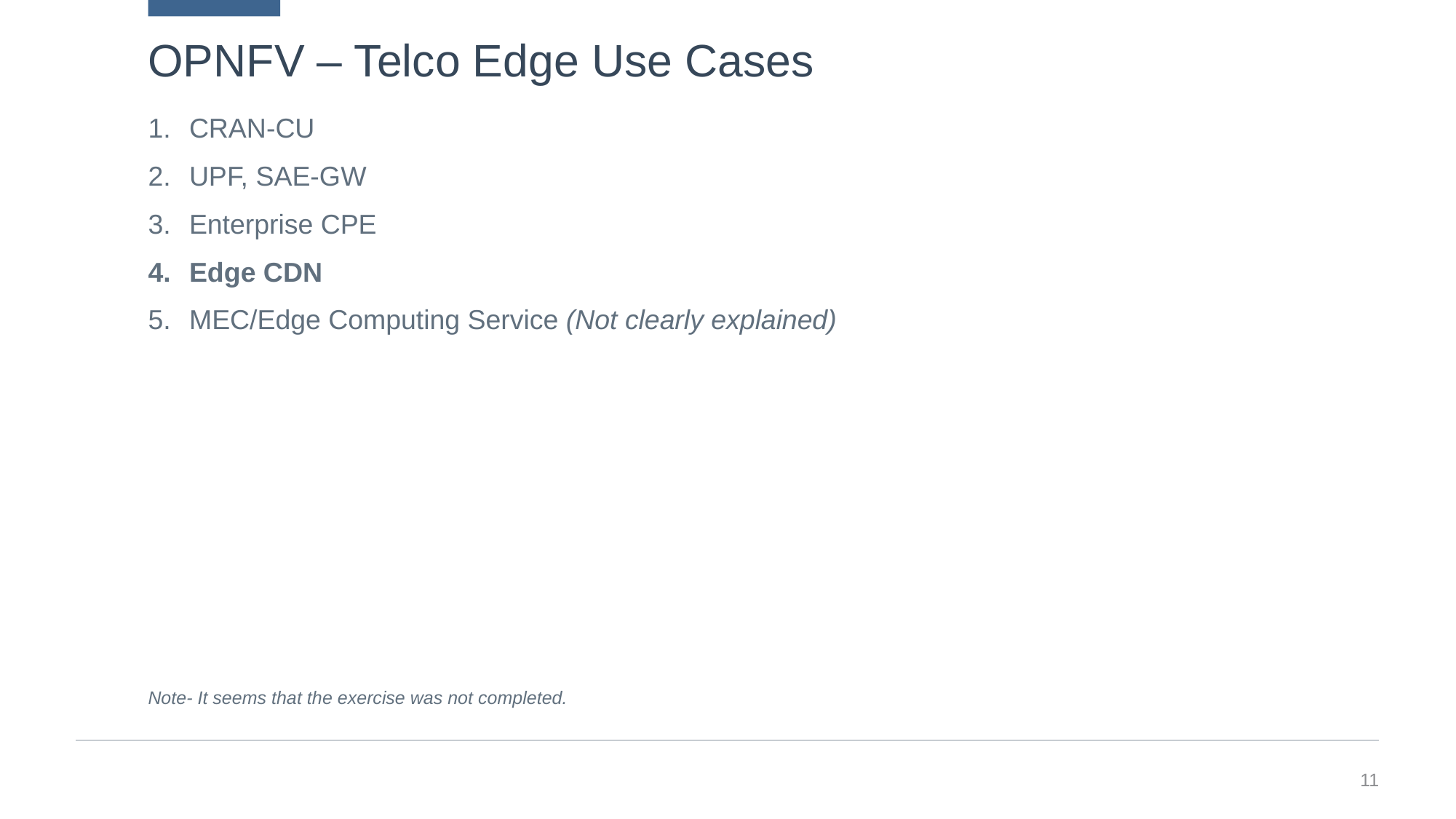

# OPNFV – Telco Edge Use Cases
CRAN-CU
UPF, SAE-GW
Enterprise CPE
Edge CDN
MEC/Edge Computing Service (Not clearly explained)

Note- It seems that the exercise was not completed.